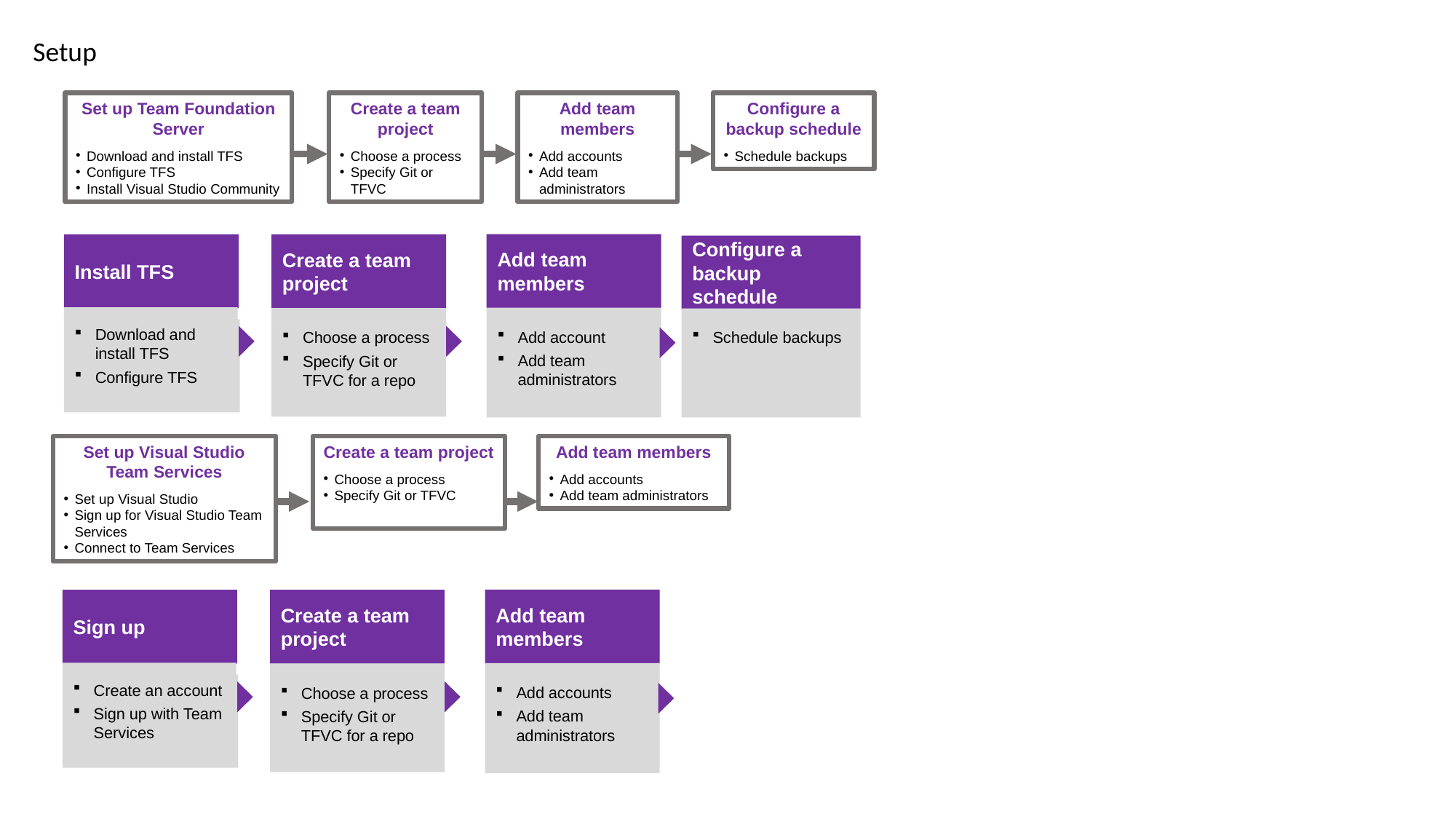

Setup
Set up Team Foundation Server
Download and install TFS
Configure TFS
Install Visual Studio Community
Create a team project
Choose a process
Specify Git or TFVC
Add team members
Add accounts
Add team administrators
Configure a backup schedule
Schedule backups
Add team members
Create a team project
Install TFS
Configure a backup schedule

Download and install TFS
Configure TFS
Add account
Add team administrators
Schedule backups
Choose a process
Specify Git or TFVC for a repo

Set up Visual Studio
Team Services
Set up Visual Studio
Sign up for Visual Studio Team Services
Connect to Team Services
Create a team project
Choose a process
Specify Git or TFVC
Add team members
Add accounts
Add team administrators
Add team members
Create a team project
Sign up

Create an account
Sign up with Team Services
Add accounts
Add team administrators
Choose a process
Specify Git or TFVC for a repo